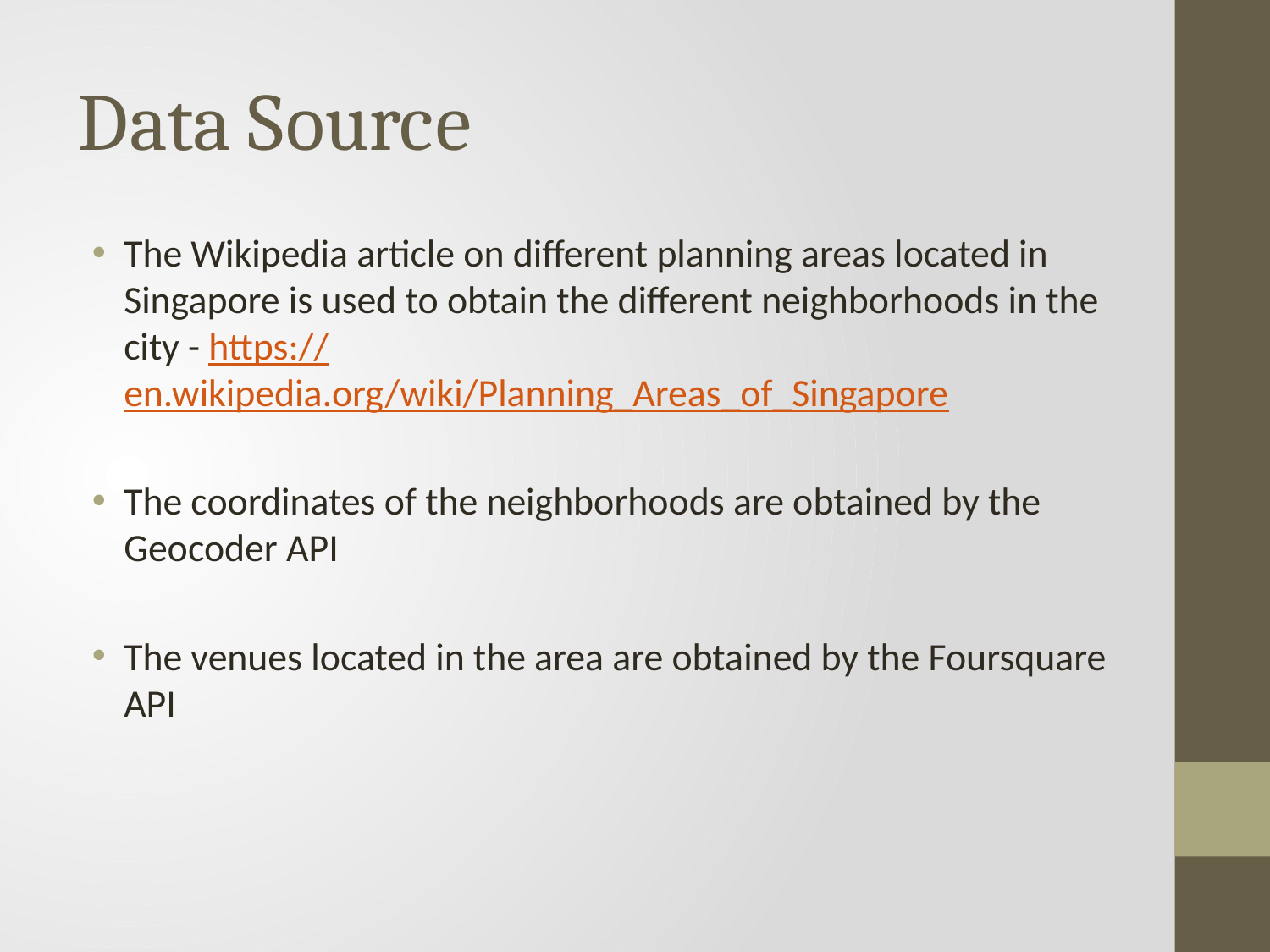

# Data Source
The Wikipedia article on different planning areas located in Singapore is used to obtain the different neighborhoods in the city - https://en.wikipedia.org/wiki/Planning_Areas_of_Singapore

The coordinates of the neighborhoods are obtained by the Geocoder API

The venues located in the area are obtained by the Foursquare API